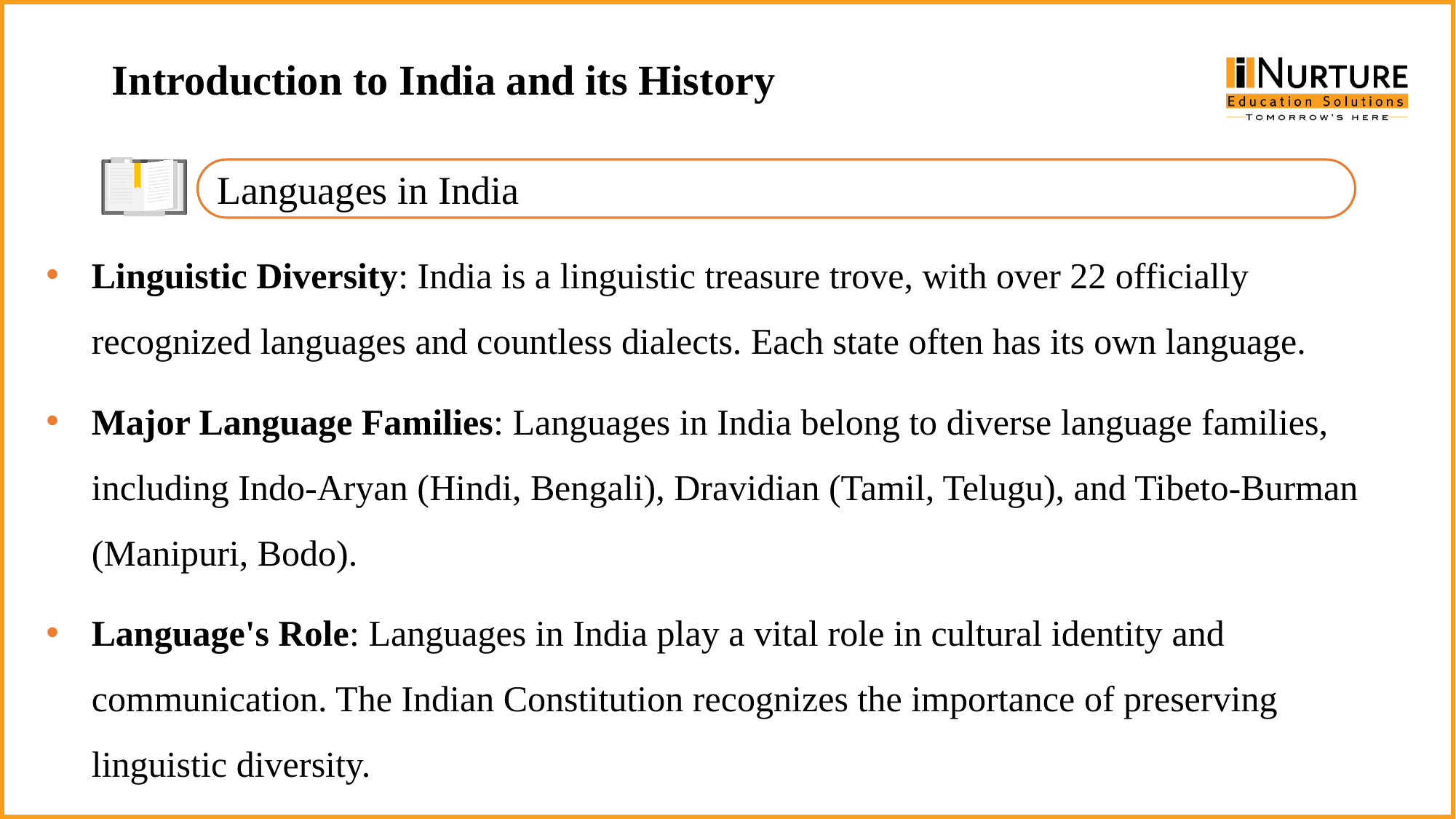

Introduction to India and its History

Languages in India

Linguistic Diversity: India is a linguistic treasure trove, with over 22 officially recognized languages and countless dialects. Each state often has its own language.
Major Language Families: Languages in India belong to diverse language families, including Indo-Aryan (Hindi, Bengali), Dravidian (Tamil, Telugu), and Tibeto-Burman (Manipuri, Bodo).
Language's Role: Languages in India play a vital role in cultural identity and communication. The Indian Constitution recognizes the importance of preserving linguistic diversity.